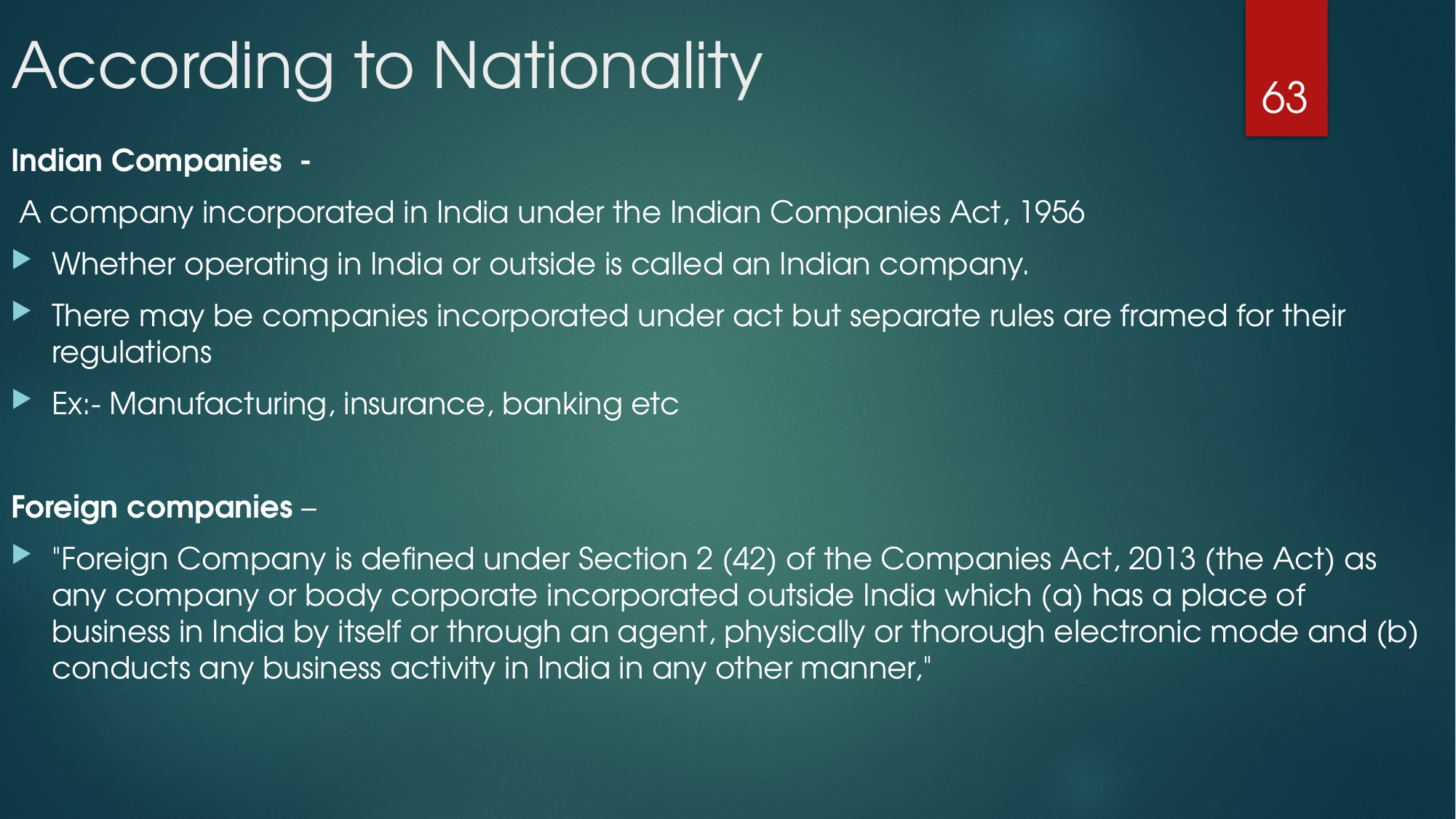

# According to Nationality
63
Indian Companies  -
 A company incorporated in India under the Indian Companies Act, 1956
Whether operating in India or outside is called an Indian company.
There may be companies incorporated under act but separate rules are framed for their regulations
Ex:- Manufacturing, insurance, banking etc

Foreign companies –
"Foreign Company is defined under Section 2 (42) of the Companies Act, 2013 (the Act) as any company or body corporate incorporated outside India which (a) has a place of business in India by itself or through an agent, physically or thorough electronic mode and (b) conducts any business activity in India in any other manner,"